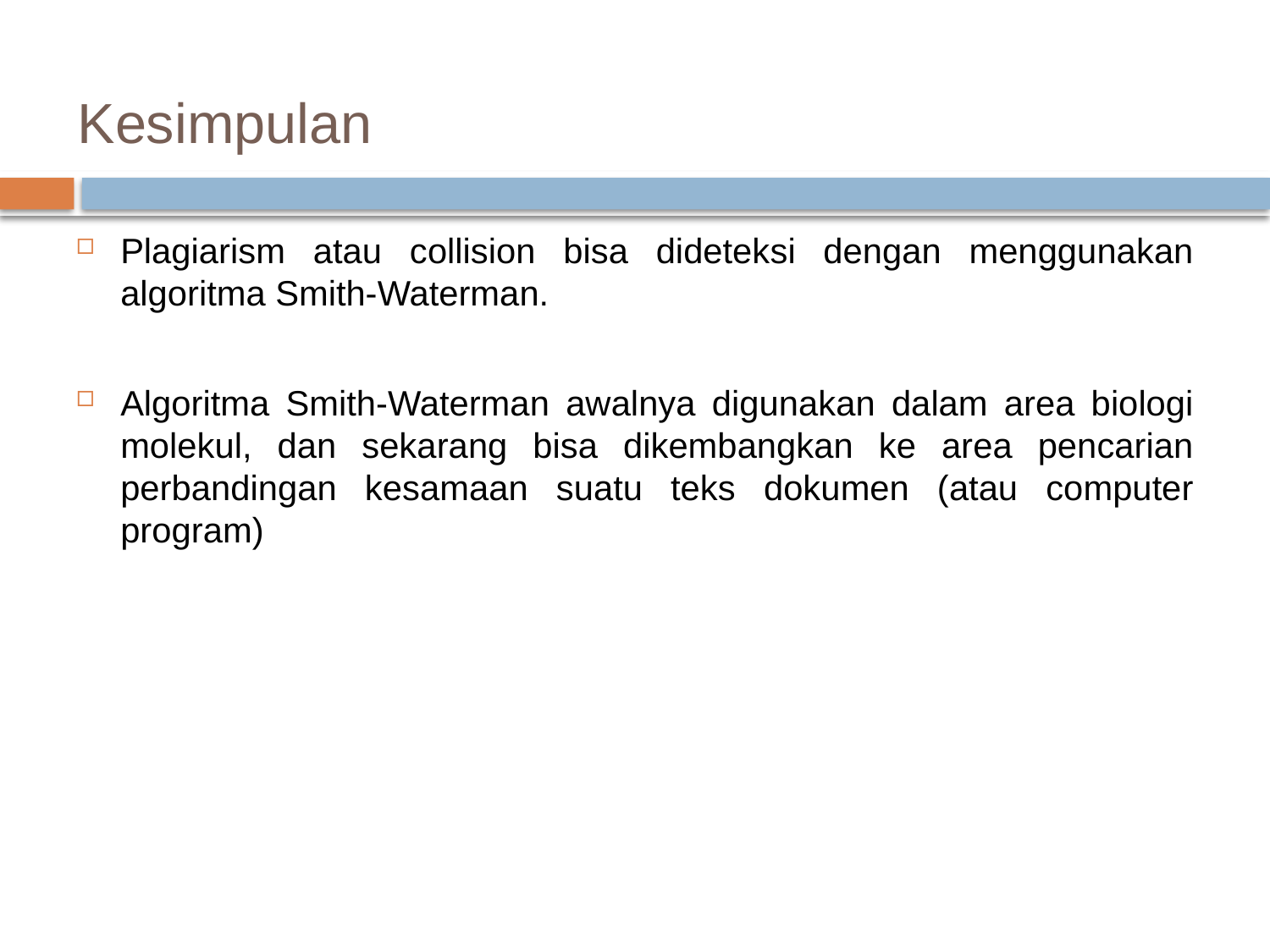

# Kesimpulan
Plagiarism atau collision bisa dideteksi dengan menggunakan algoritma Smith-Waterman.

Algoritma Smith-Waterman awalnya digunakan dalam area biologi molekul, dan sekarang bisa dikembangkan ke area pencarian perbandingan kesamaan suatu teks dokumen (atau computer program)